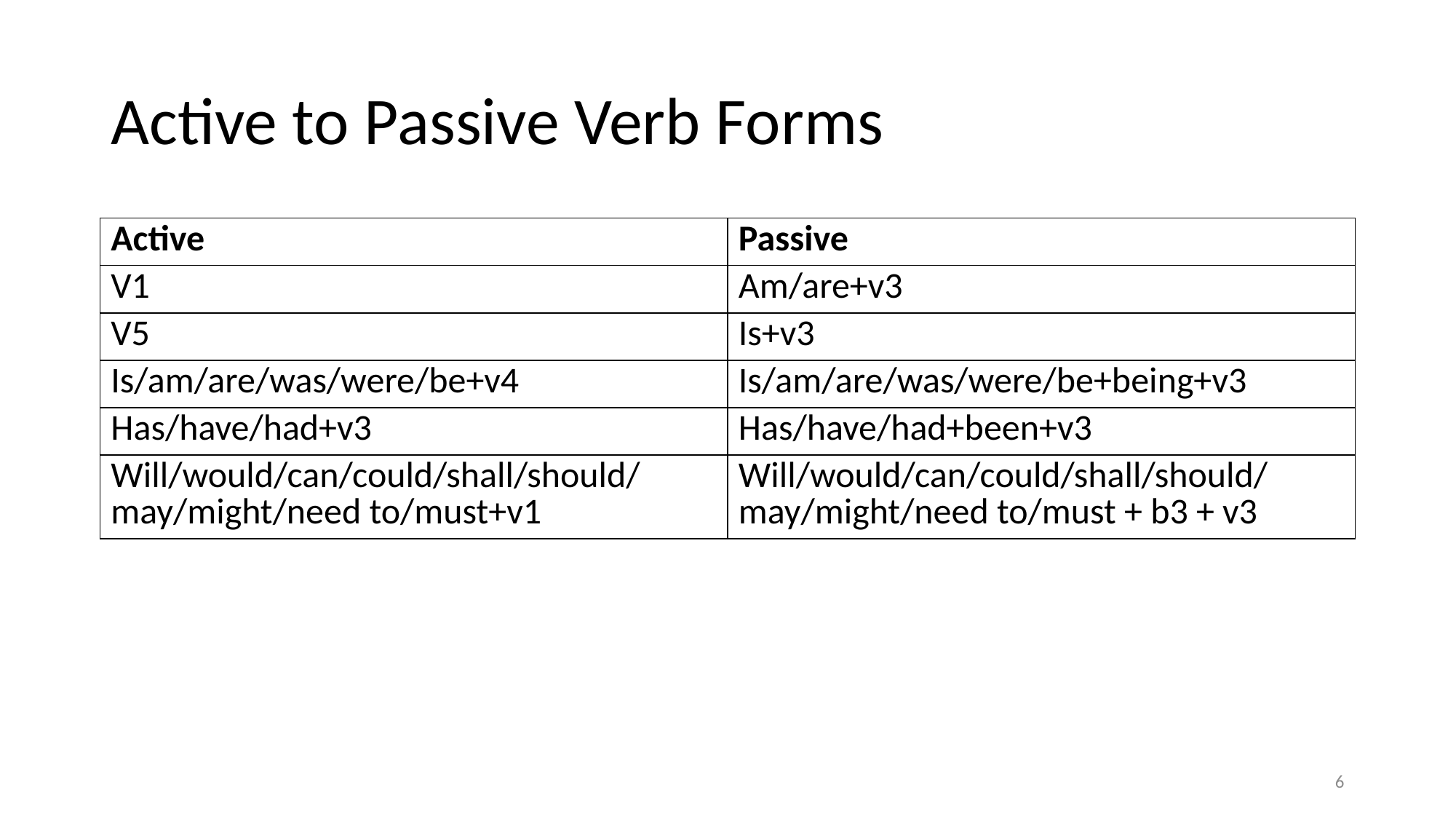

# Active to Passive Verb Forms
| Active | Passive |
| --- | --- |
| V1 | Am/are+v3 |
| V5 | Is+v3 |
| Is/am/are/was/were/be+v4 | Is/am/are/was/were/be+being+v3 |
| Has/have/had+v3 | Has/have/had+been+v3 |
| Will/would/can/could/shall/should/may/might/need to/must+v1 | Will/would/can/could/shall/should/may/might/need to/must + b3 + v3 |
6